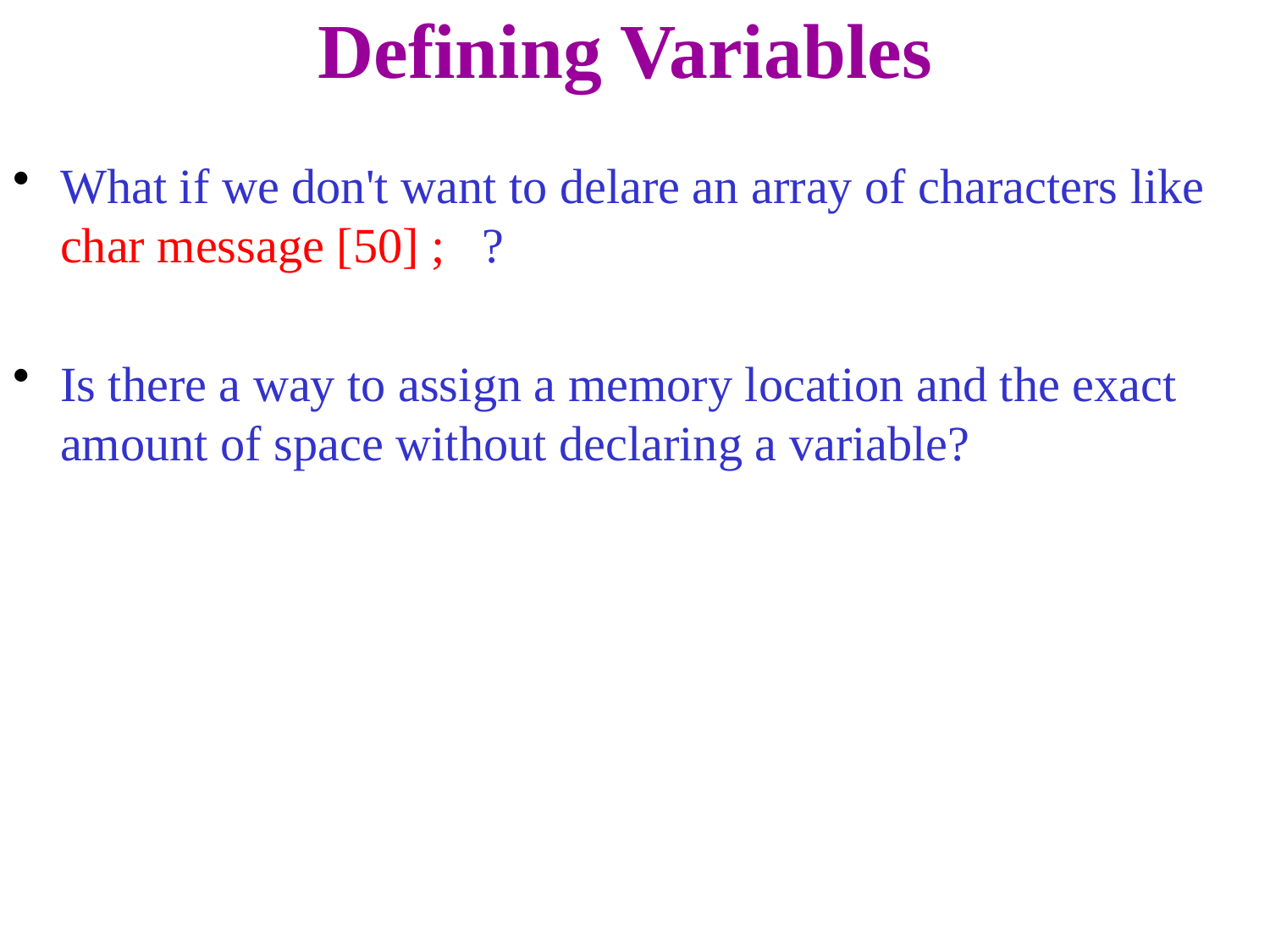

# Defining Variables
What if we don't want to delare an array of characters like char message [50] ;   ?

Is there a way to assign a memory location and the exact amount of space without declaring a variable?